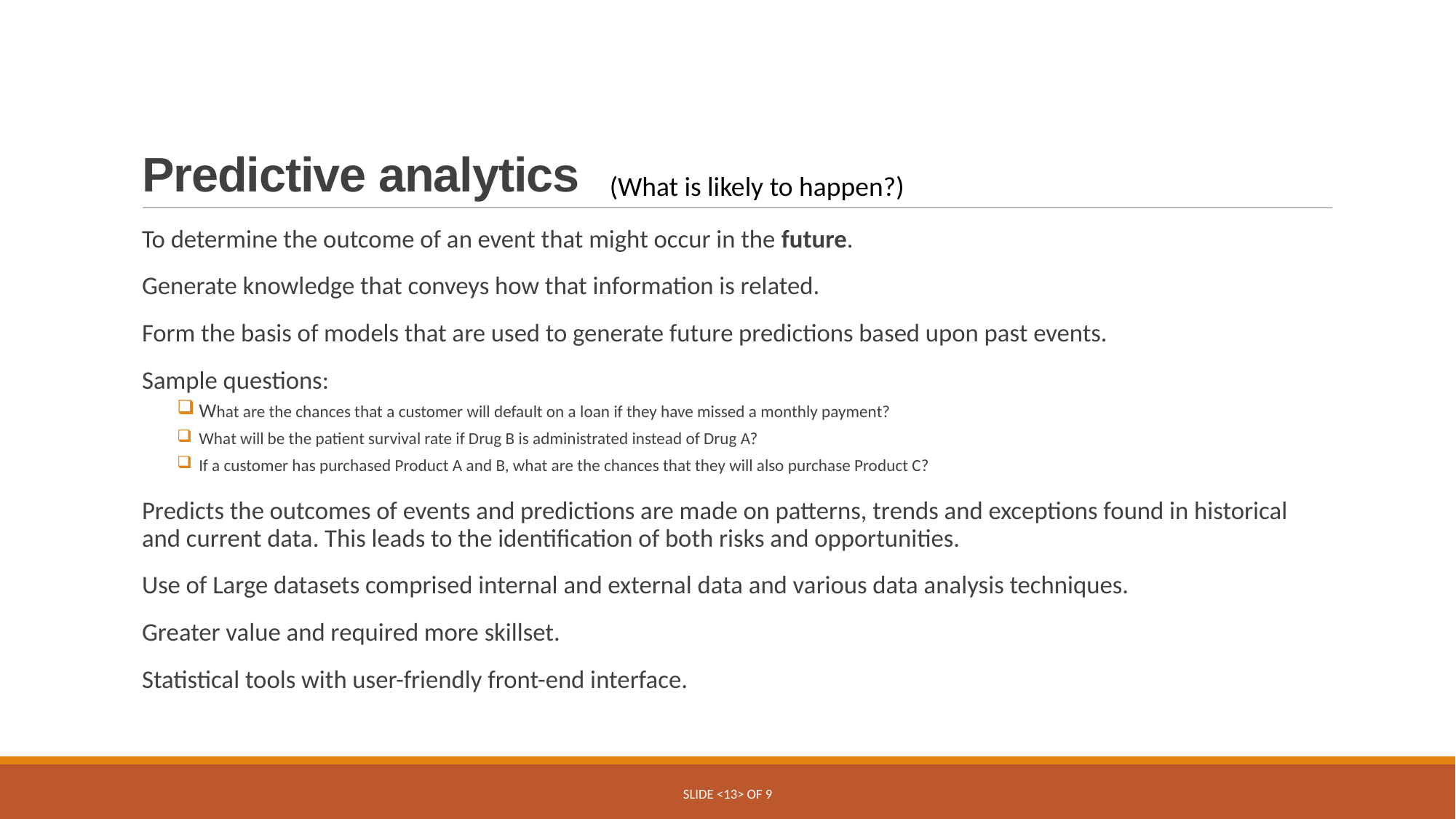

# Predictive analytics
(What is likely to happen?)
To determine the outcome of an event that might occur in the future.
Generate knowledge that conveys how that information is related.
Form the basis of models that are used to generate future predictions based upon past events.
Sample questions:
What are the chances that a customer will default on a loan if they have missed a monthly payment?
What will be the patient survival rate if Drug B is administrated instead of Drug A?
If a customer has purchased Product A and B, what are the chances that they will also purchase Product C?
Predicts the outcomes of events and predictions are made on patterns, trends and exceptions found in historical and current data. This leads to the identification of both risks and opportunities.
Use of Large datasets comprised internal and external data and various data analysis techniques.
Greater value and required more skillset.
Statistical tools with user-friendly front-end interface.

Slide <13> of 9